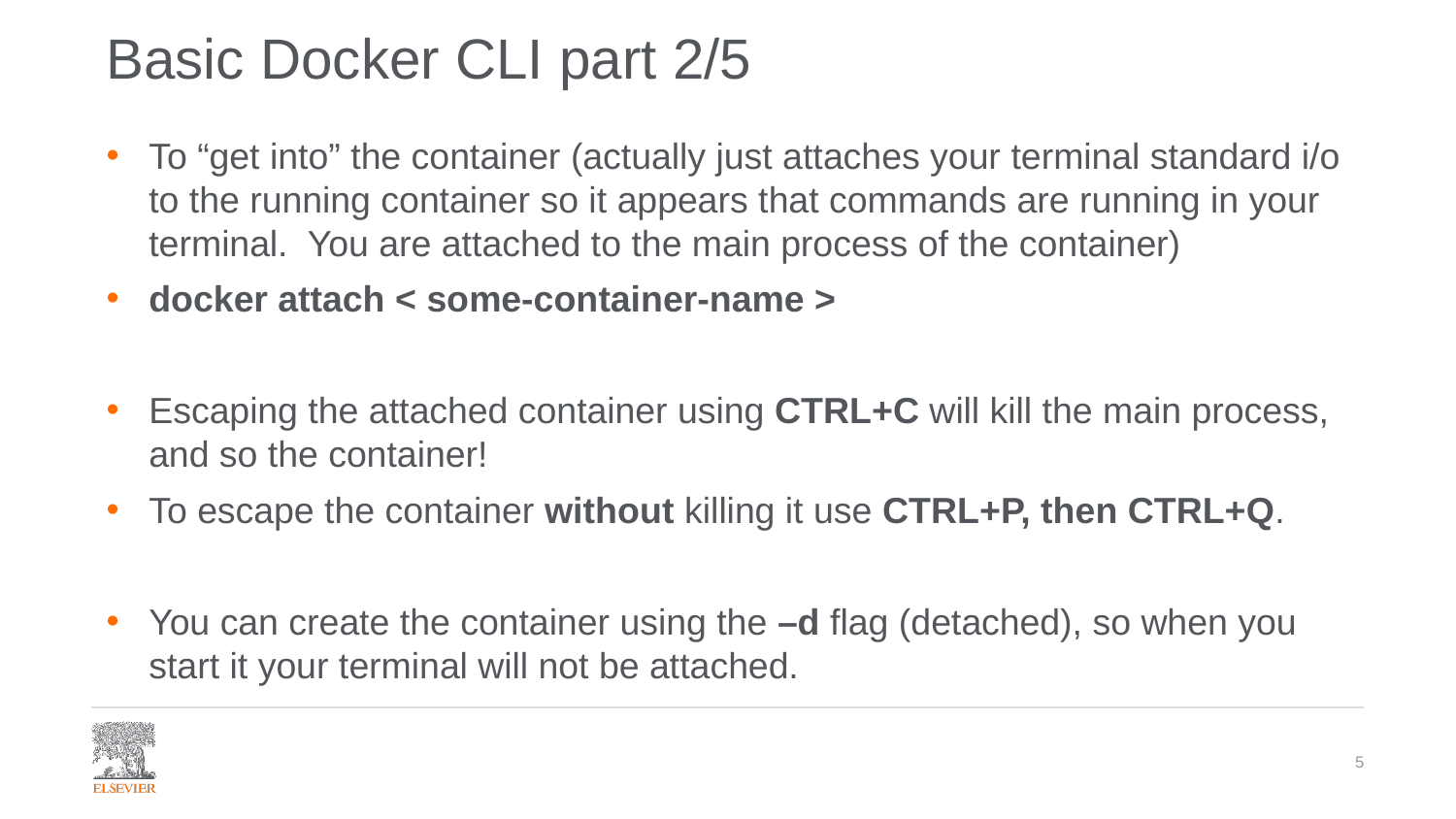

# Basic Docker CLI part 2/5
To “get into” the container (actually just attaches your terminal standard i/o to the running container so it appears that commands are running in your terminal.  You are attached to the main process of the container)
docker attach < some-container-name >

Escaping the attached container using CTRL+C will kill the main process, and so the container!
To escape the container without killing it use CTRL+P, then CTRL+Q.

You can create the container using the –d flag (detached), so when you start it your terminal will not be attached.
5